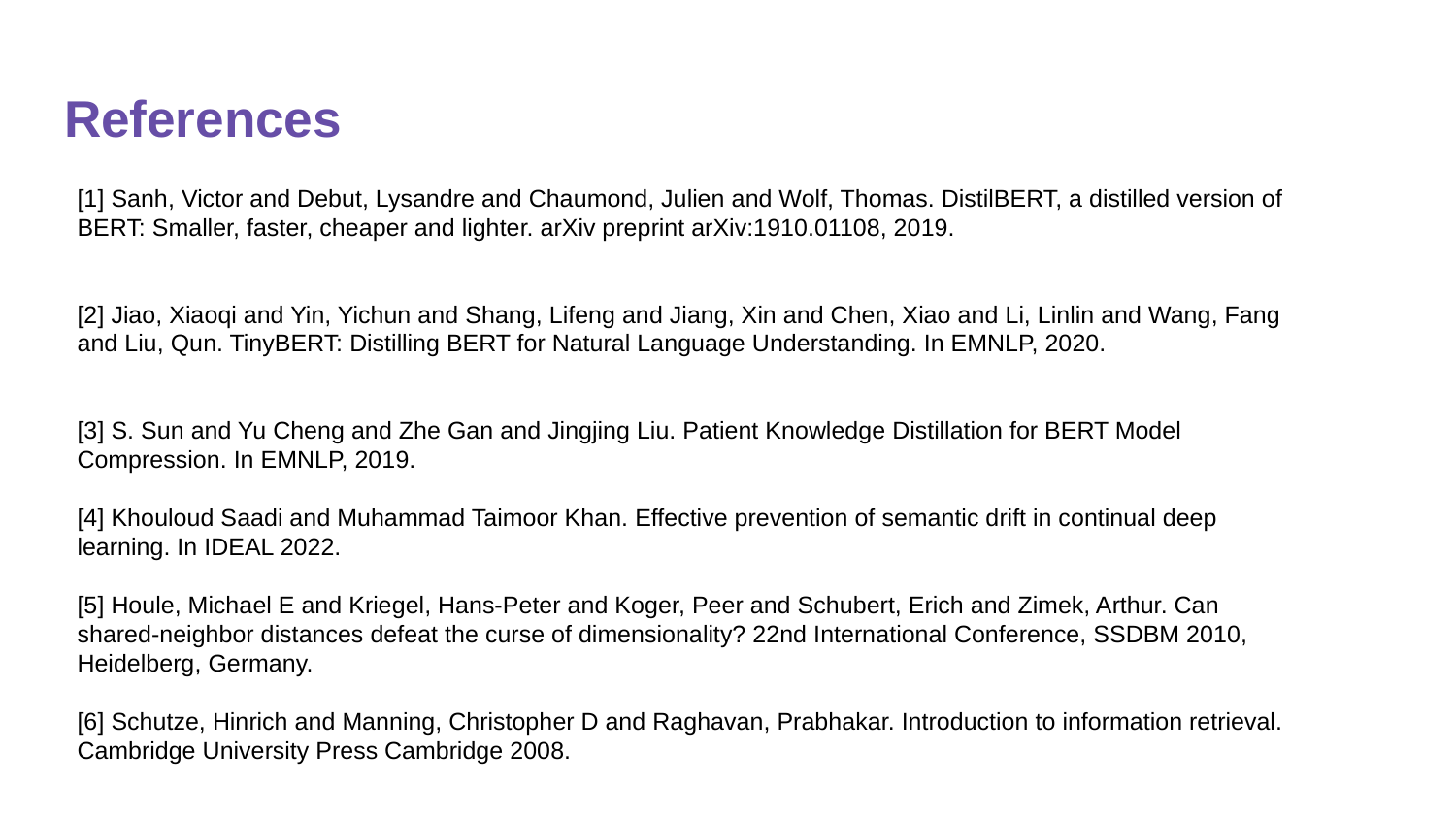

# References
[1] Sanh, Victor and Debut, Lysandre and Chaumond, Julien and Wolf, Thomas. DistilBERT, a distilled version of BERT: Smaller, faster, cheaper and lighter. arXiv preprint arXiv:1910.01108, 2019.

[2] Jiao, Xiaoqi and Yin, Yichun and Shang, Lifeng and Jiang, Xin and Chen, Xiao and Li, Linlin and Wang, Fang and Liu, Qun. TinyBERT: Distilling BERT for Natural Language Understanding. In EMNLP, 2020.

[3] S. Sun and Yu Cheng and Zhe Gan and Jingjing Liu. Patient Knowledge Distillation for BERT Model Compression. In EMNLP, 2019.

[4] Khouloud Saadi and Muhammad Taimoor Khan. Effective prevention of semantic drift in continual deep learning. In IDEAL 2022.

[5] Houle, Michael E and Kriegel, Hans-Peter and Koger, Peer and Schubert, Erich and Zimek, Arthur. Can shared-neighbor distances defeat the curse of dimensionality? 22nd International Conference, SSDBM 2010, Heidelberg, Germany.

[6] Schutze, Hinrich and Manning, Christopher D and Raghavan, Prabhakar. Introduction to information retrieval. Cambridge University Press Cambridge 2008.